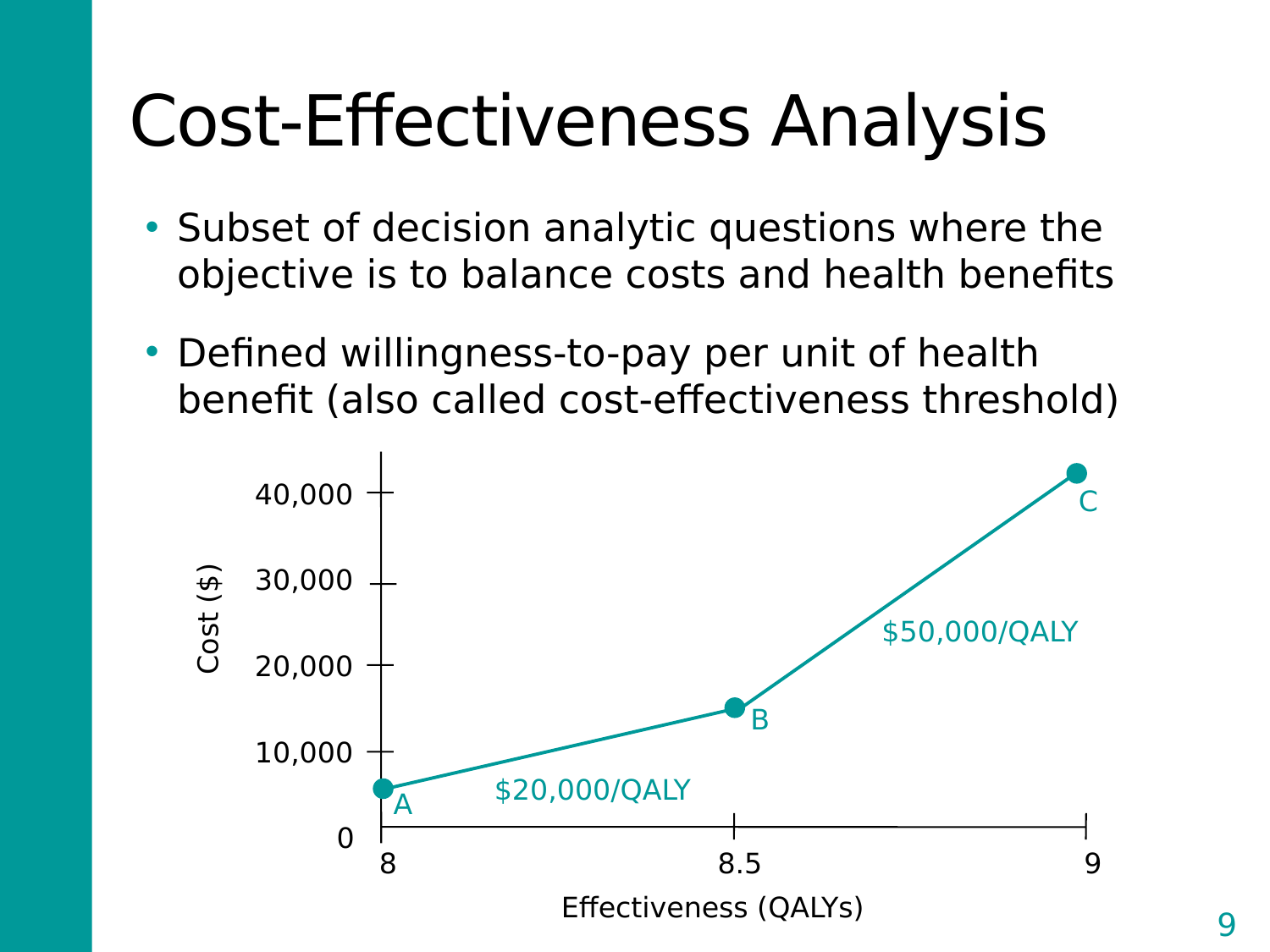

# Cost-Effectiveness Analysis
Subset of decision analytic questions where the objective is to balance costs and health benefits
Defined willingness-to-pay per unit of health benefit (also called cost-effectiveness threshold)

40,000

30,000

Cost ($)
20,000

10,000

0
8

C
$50,000/QALY

B

$20,000/QALY

A

8.5
9
Effectiveness (QALYs)
9